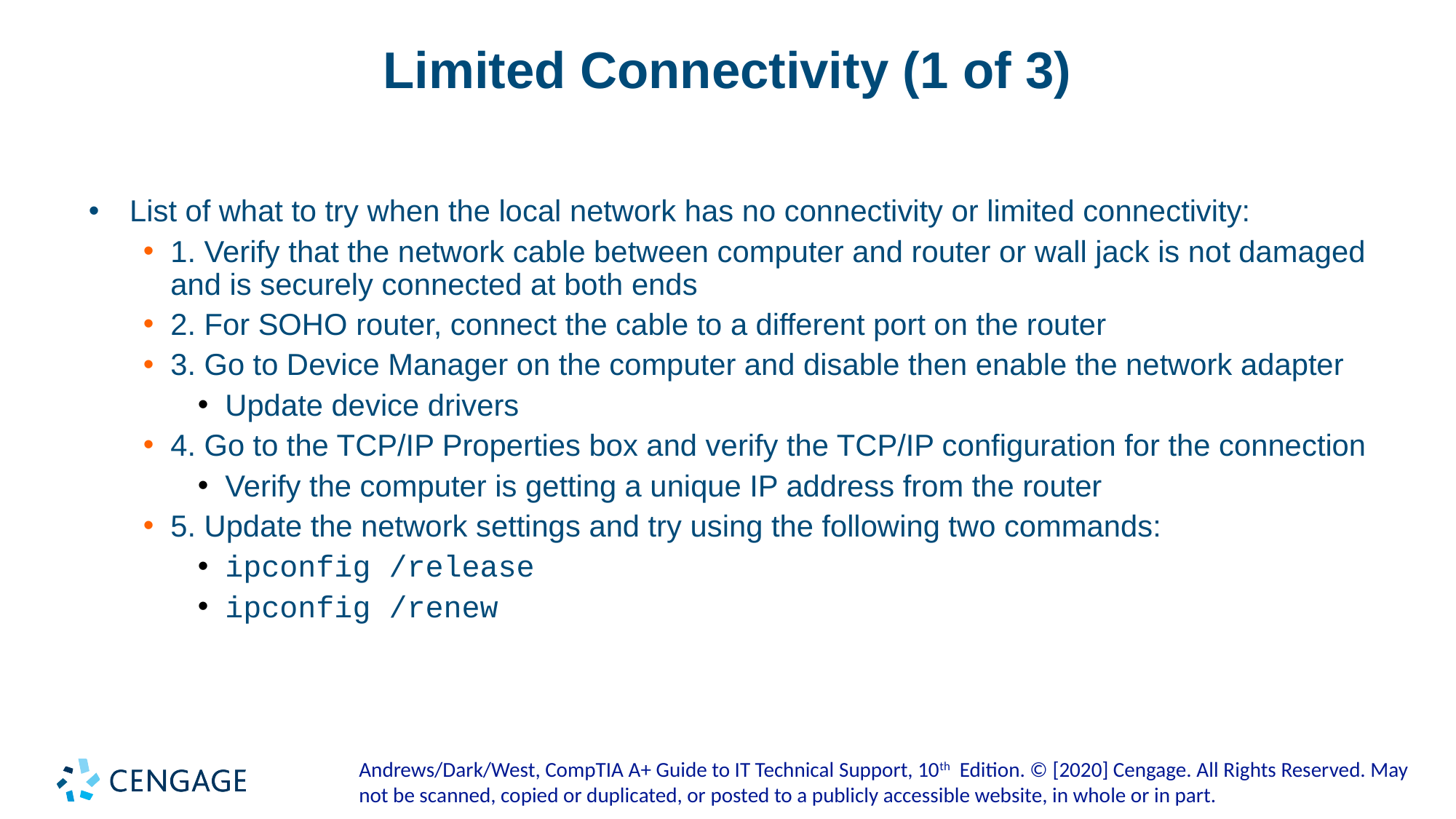

# Limited Connectivity (1 of 3)
List of what to try when the local network has no connectivity or limited connectivity:
1. Verify that the network cable between computer and router or wall jack is not damaged and is securely connected at both ends
2. For SOHO router, connect the cable to a different port on the router
3. Go to Device Manager on the computer and disable then enable the network adapter
Update device drivers
4. Go to the TCP/IP Properties box and verify the TCP/IP configuration for the connection
Verify the computer is getting a unique IP address from the router
5. Update the network settings and try using the following two commands:
ipconfig /release
ipconfig /renew